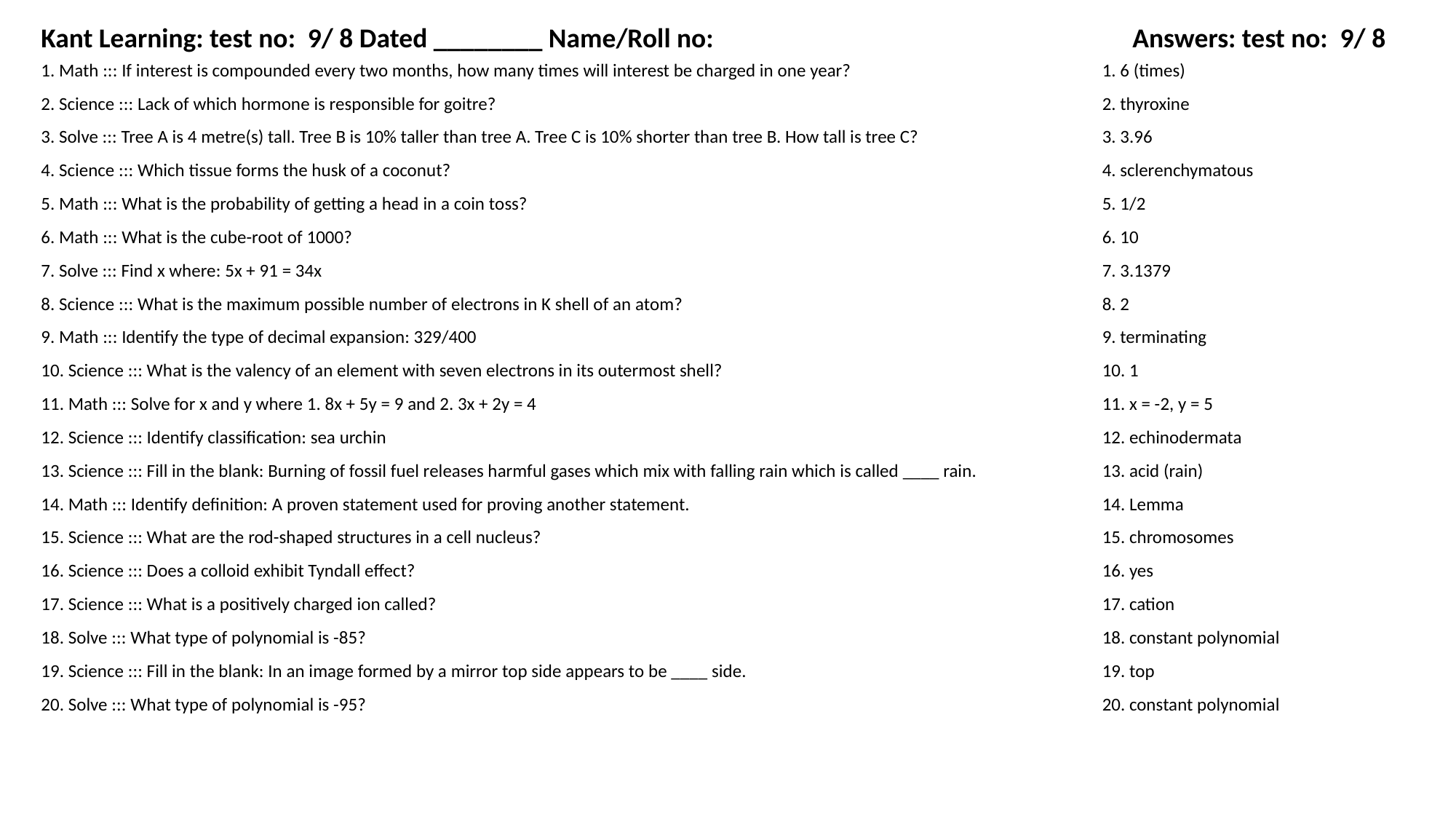

Kant Learning: test no:  9/ 8 Dated ________ Name/Roll no:
Answers: test no:  9/ 8
1. Math ::: If interest is compounded every two months, how many times will interest be charged in one year?
1. 6 (times)
2. Science ::: Lack of which hormone is responsible for goitre?
2. thyroxine
3. Solve ::: Tree A is 4 metre(s) tall. Tree B is 10% taller than tree A. Tree C is 10% shorter than tree B. How tall is tree C?
3. 3.96
4. Science ::: Which tissue forms the husk of a coconut?
4. sclerenchymatous
5. Math ::: What is the probability of getting a head in a coin toss?
5. 1/2
6. Math ::: What is the cube-root of 1000?
6. 10
7. Solve ::: Find x where: 5x + 91 = 34x
7. 3.1379
8. Science ::: What is the maximum possible number of electrons in K shell of an atom?
8. 2
9. Math ::: Identify the type of decimal expansion: 329/400
9. terminating
10. Science ::: What is the valency of an element with seven electrons in its outermost shell?
10. 1
11. Math ::: Solve for x and y where 1. 8x + 5y = 9 and 2. 3x + 2y = 4
11. x = -2, y = 5
12. Science ::: Identify classification: sea urchin
12. echinodermata
13. Science ::: Fill in the blank: Burning of fossil fuel releases harmful gases which mix with falling rain which is called ____ rain.
13. acid (rain)
14. Math ::: Identify definition: A proven statement used for proving another statement.
14. Lemma
15. Science ::: What are the rod-shaped structures in a cell nucleus?
15. chromosomes
16. Science ::: Does a colloid exhibit Tyndall effect?
16. yes
17. Science ::: What is a positively charged ion called?
17. cation
18. Solve ::: What type of polynomial is -85?
18. constant polynomial
19. Science ::: Fill in the blank: In an image formed by a mirror top side appears to be ____ side.
19. top
20. Solve ::: What type of polynomial is -95?
20. constant polynomial